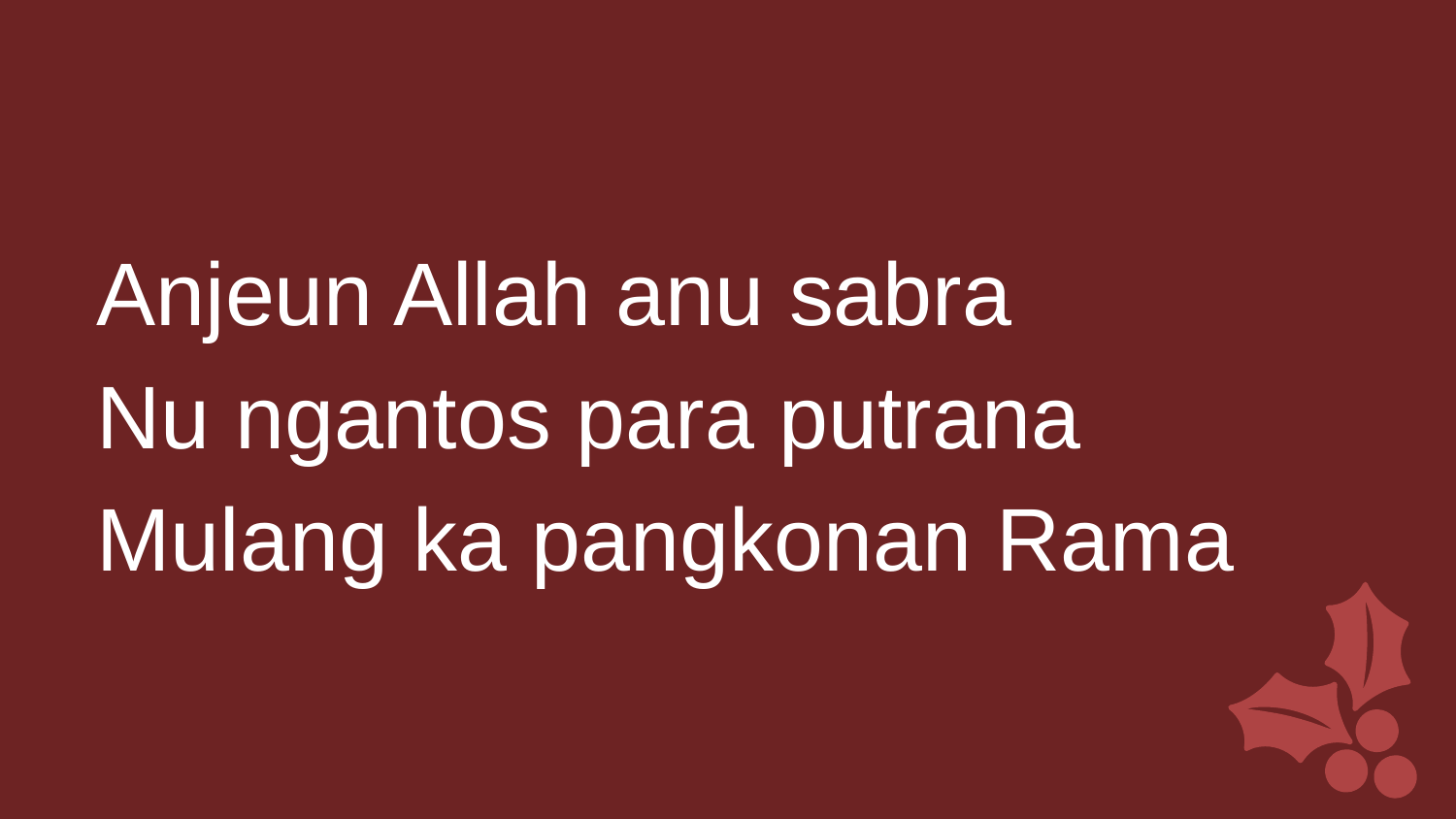

Anjeun Allah anu sabra
Nu ngantos para putrana
Mulang ka pangkonan Rama